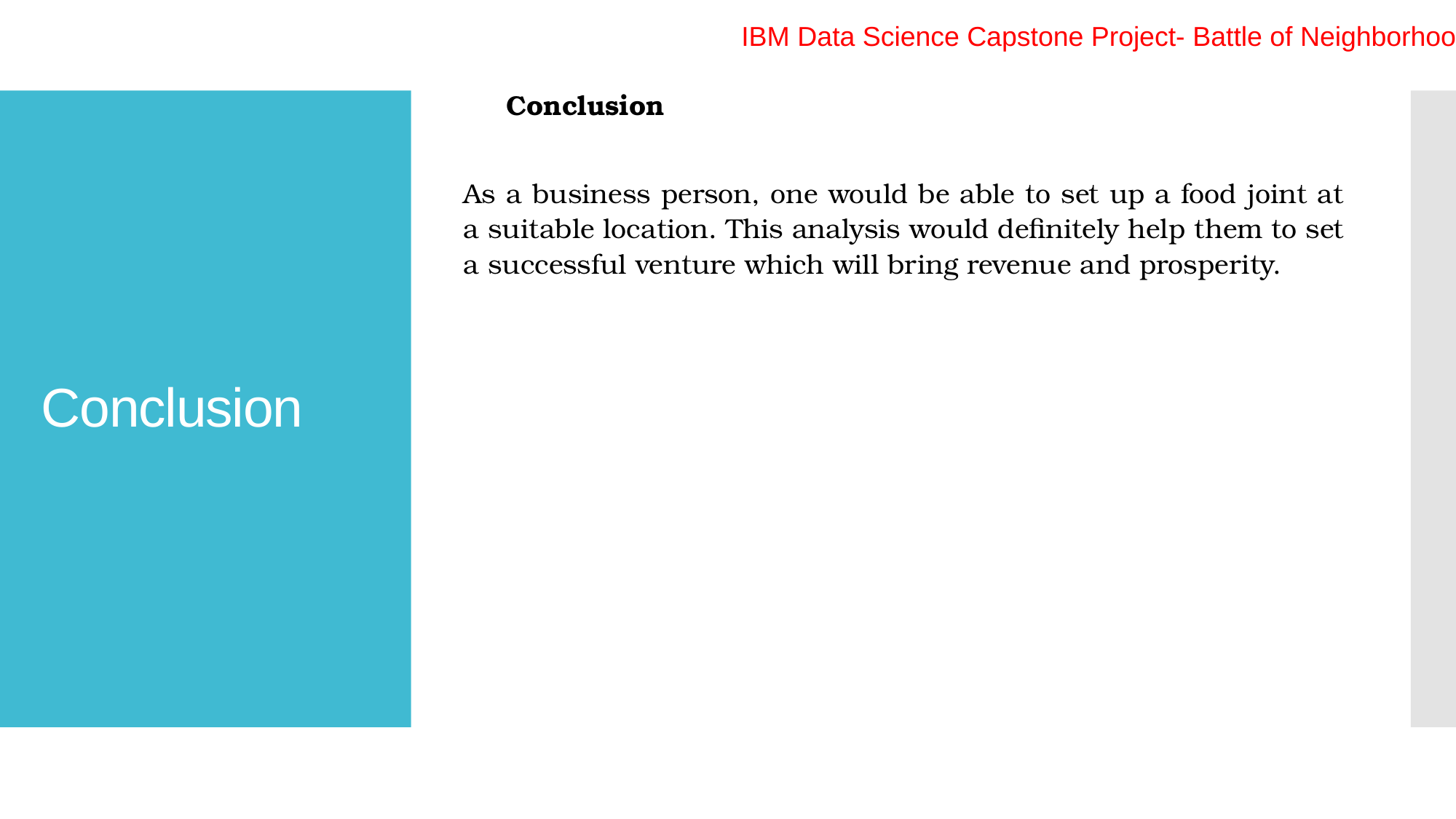

IBM Data Science Capstone Project- Battle of Neighborhood
Conclusion
# Conclusion
As a business person, one would be able to set up a food joint at a suitable location. This analysis would definitely help them to set a successful venture which will bring revenue and prosperity.